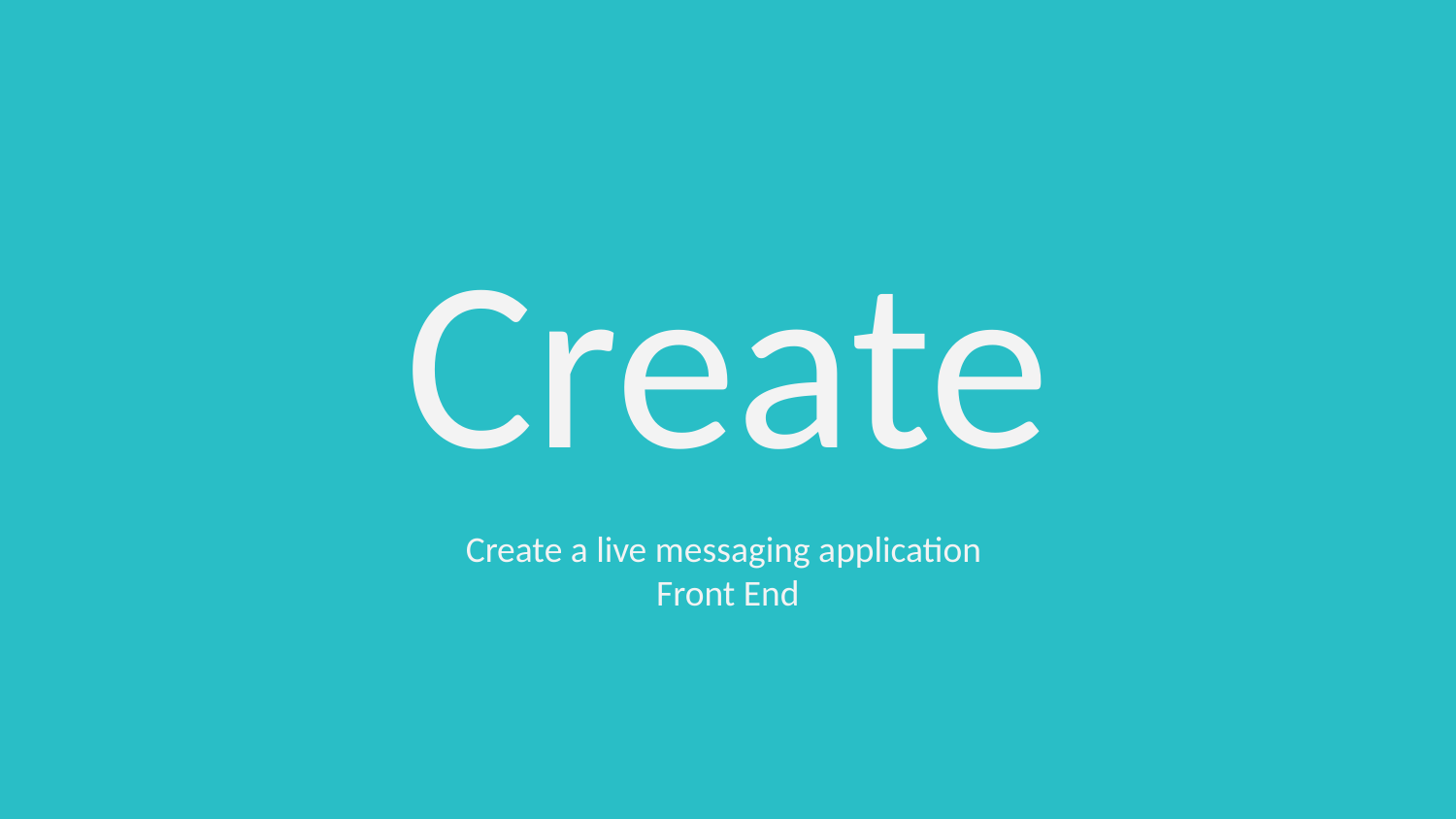

Create
Create a live messaging application
Front End